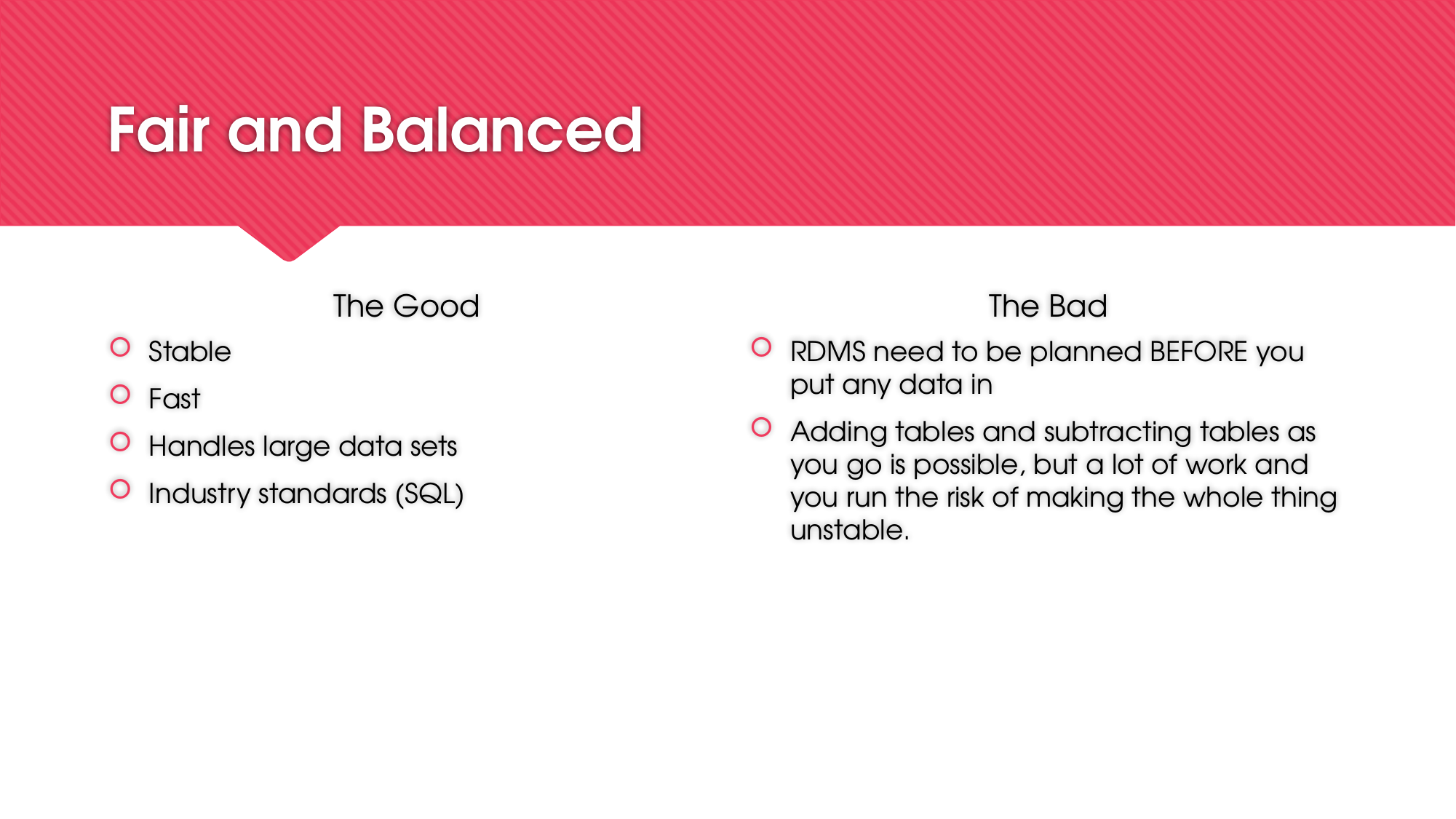

# Fair and Balanced
The Good
The Bad
Stable
Fast
Handles large data sets
Industry standards (SQL)
RDMS need to be planned BEFORE you put any data in
Adding tables and subtracting tables as you go is possible, but a lot of work and you run the risk of making the whole thing unstable.